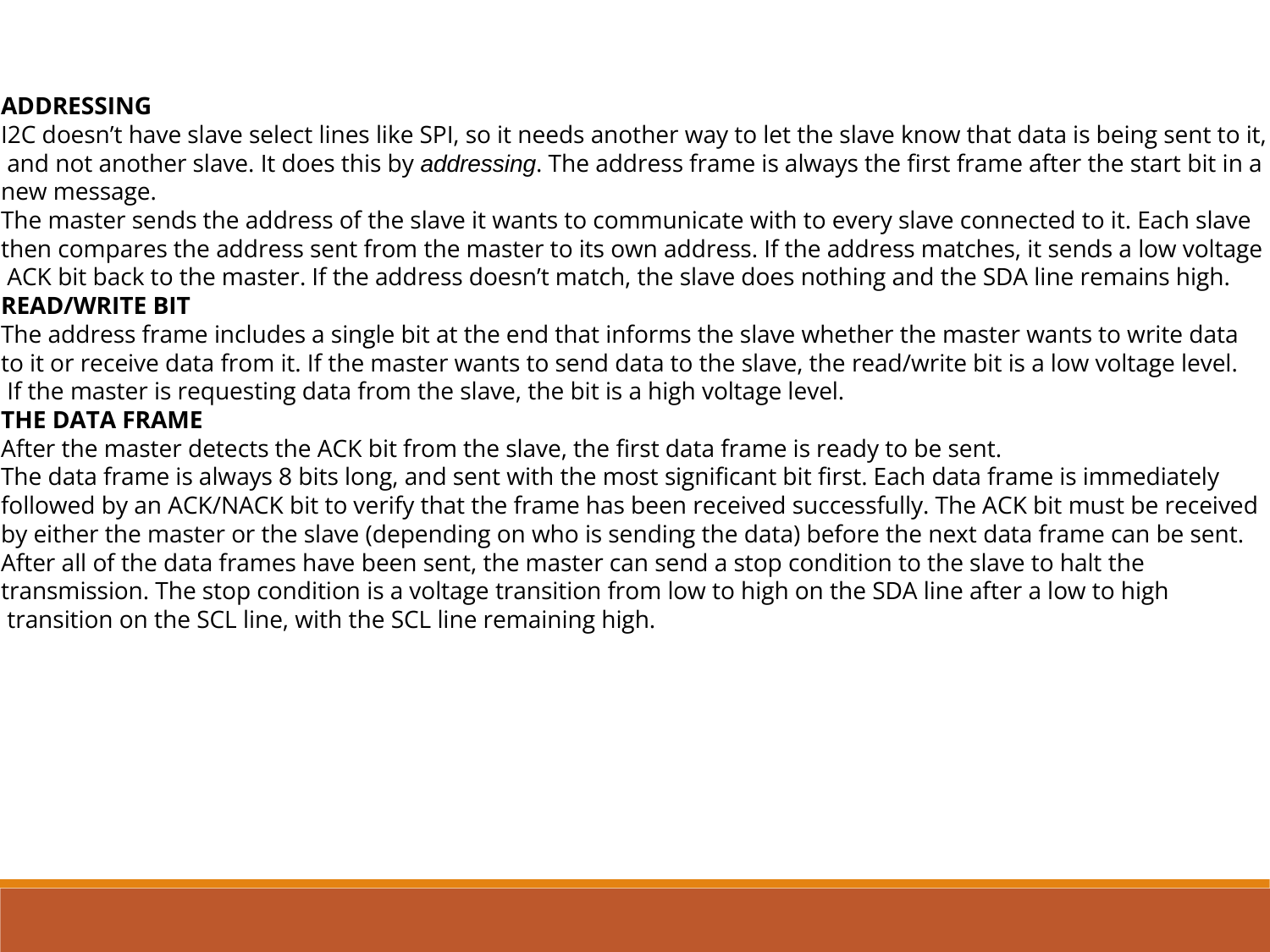

ADDRESSING
I2C doesn’t have slave select lines like SPI, so it needs another way to let the slave know that data is being sent to it,
 and not another slave. It does this by addressing. The address frame is always the first frame after the start bit in a
new message.
The master sends the address of the slave it wants to communicate with to every slave connected to it. Each slave
then compares the address sent from the master to its own address. If the address matches, it sends a low voltage
 ACK bit back to the master. If the address doesn’t match, the slave does nothing and the SDA line remains high.
READ/WRITE BIT
The address frame includes a single bit at the end that informs the slave whether the master wants to write data
to it or receive data from it. If the master wants to send data to the slave, the read/write bit is a low voltage level.
 If the master is requesting data from the slave, the bit is a high voltage level.
THE DATA FRAME
After the master detects the ACK bit from the slave, the first data frame is ready to be sent.
The data frame is always 8 bits long, and sent with the most significant bit first. Each data frame is immediately
followed by an ACK/NACK bit to verify that the frame has been received successfully. The ACK bit must be received
by either the master or the slave (depending on who is sending the data) before the next data frame can be sent.
After all of the data frames have been sent, the master can send a stop condition to the slave to halt the
transmission. The stop condition is a voltage transition from low to high on the SDA line after a low to high
 transition on the SCL line, with the SCL line remaining high.